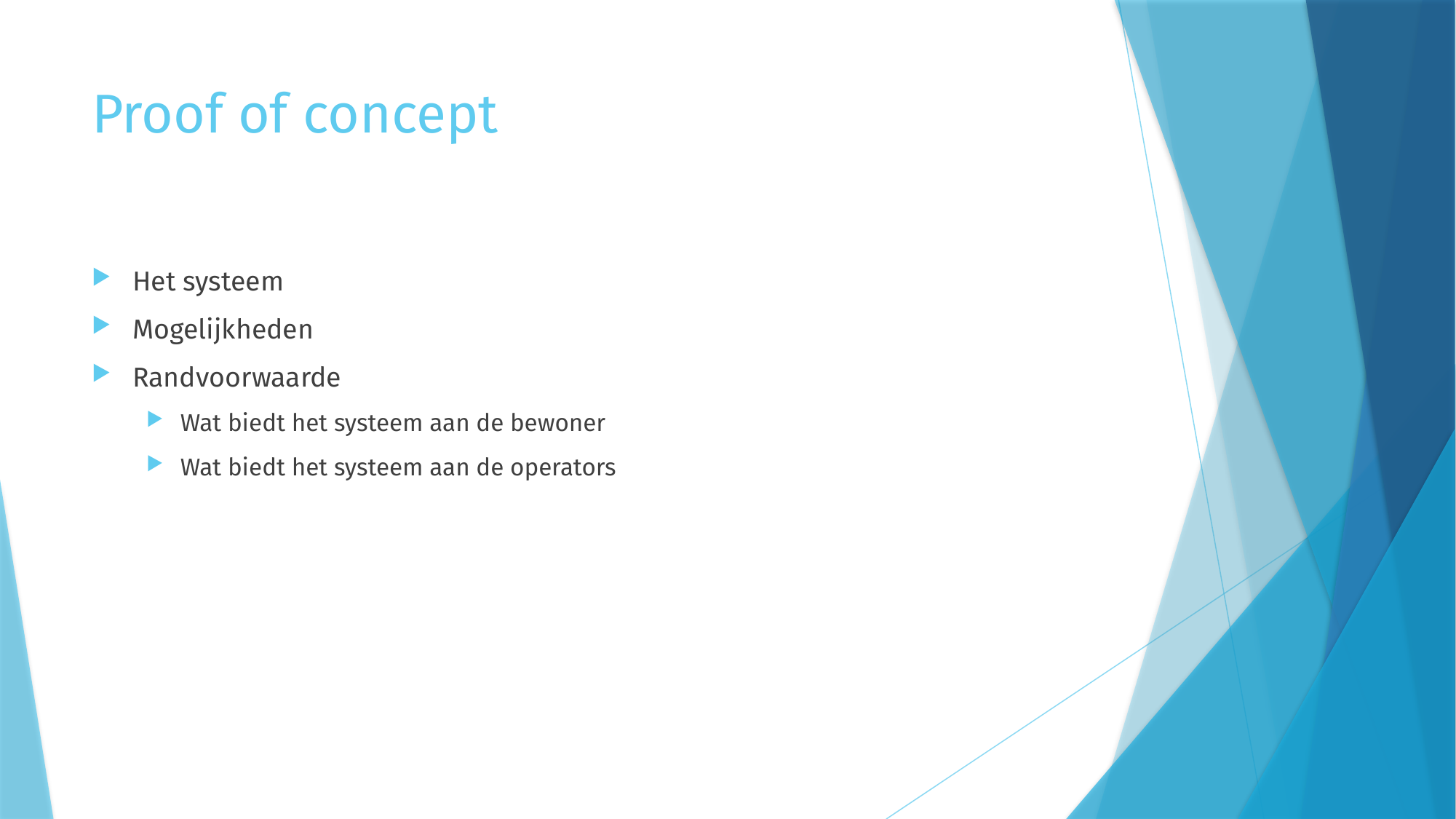

# Proof of concept
Het systeem
Mogelijkheden
Randvoorwaarde
Wat biedt het systeem aan de bewoner
Wat biedt het systeem aan de operators